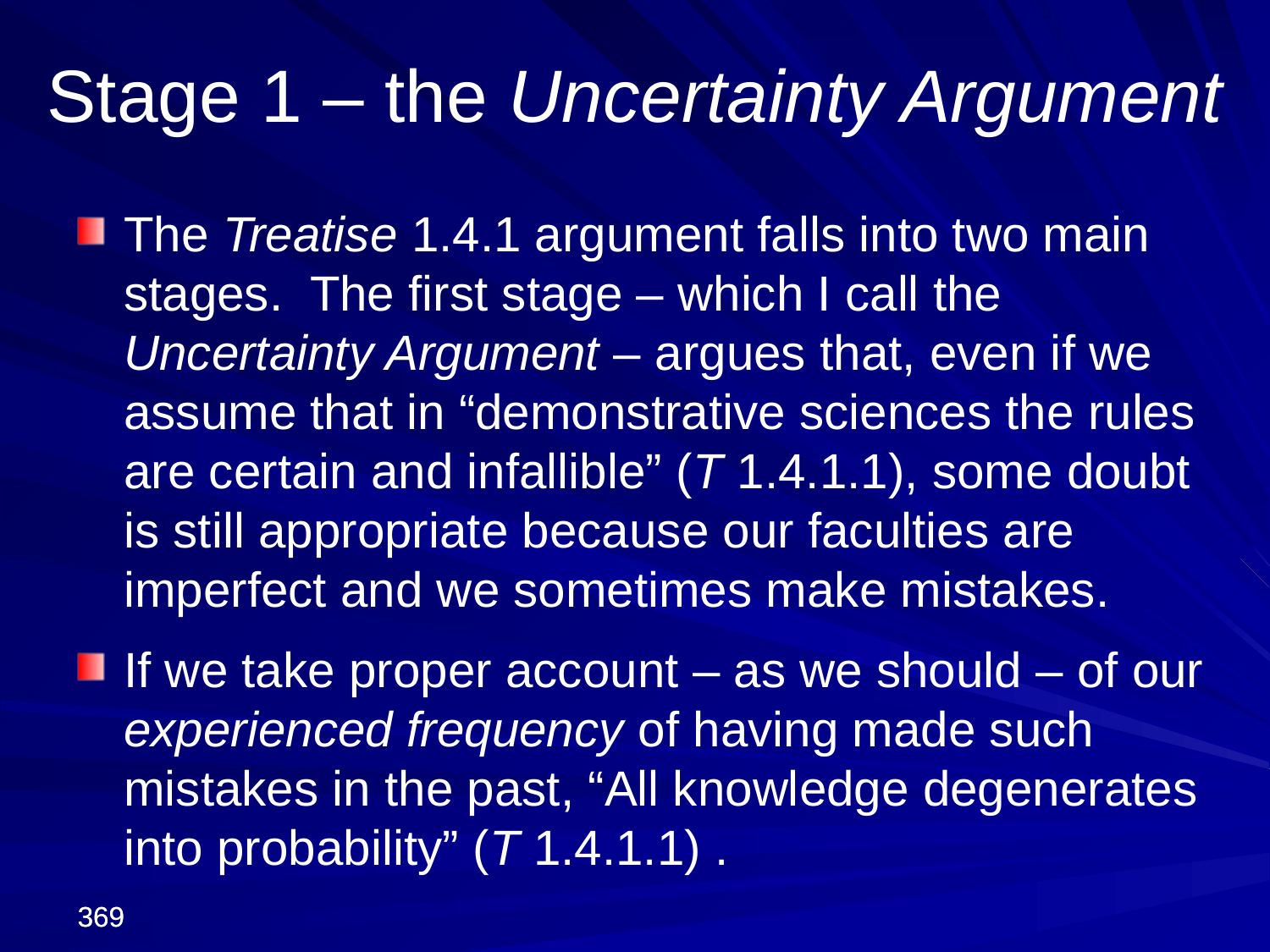

Stage 1 – the Uncertainty Argument
The Treatise 1.4.1 argument falls into two main stages.  The first stage – which I call the Uncertainty Argument – argues that, even if we assume that in “demonstrative sciences the rules are certain and infallible” (T 1.4.1.1), some doubt is still appropriate because our faculties are imperfect and we sometimes make mistakes.
If we take proper account – as we should – of our experienced frequency of having made such mistakes in the past, “All knowledge degenerates into probability” (T 1.4.1.1) .
369
369